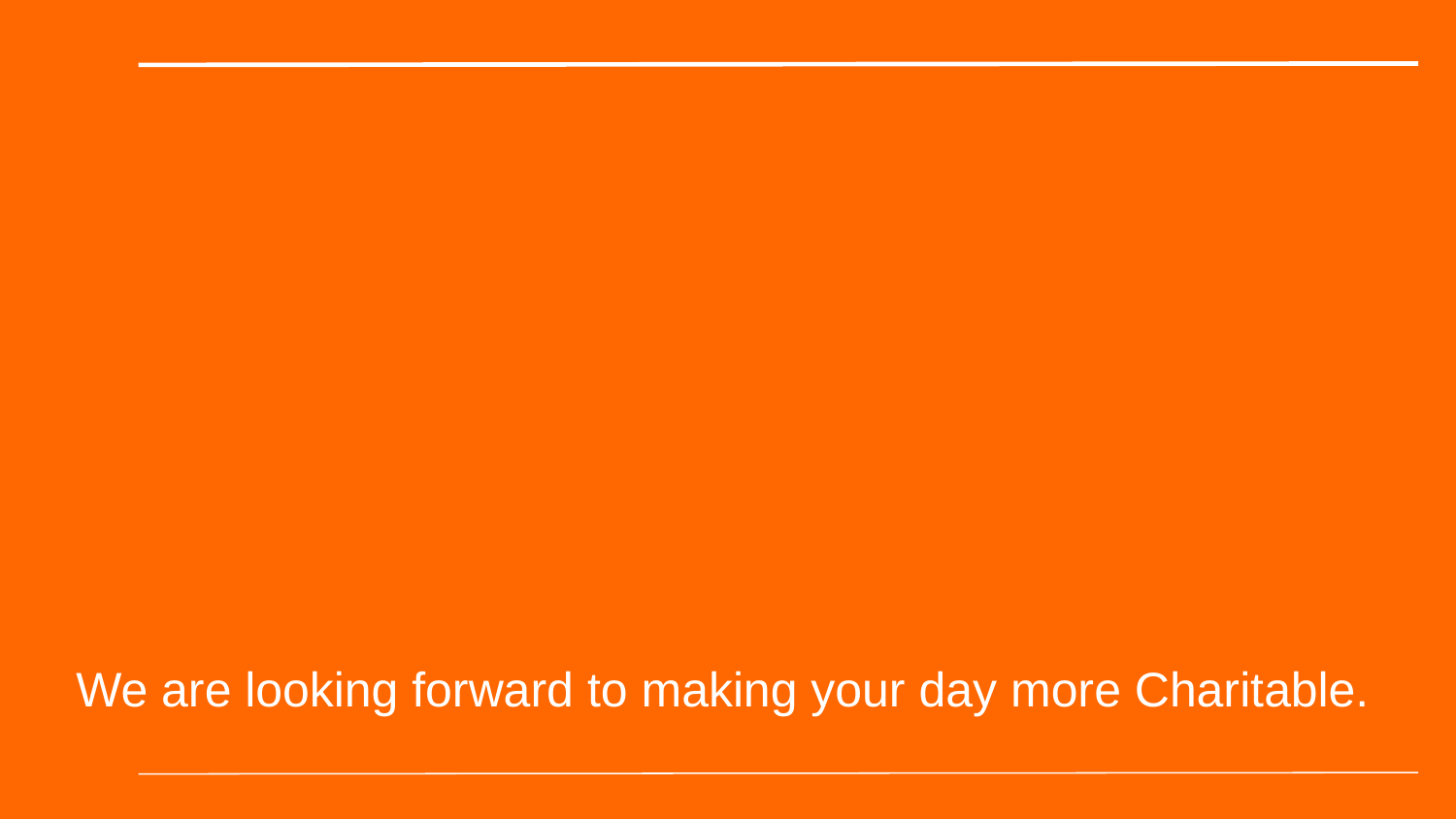

# We are looking forward to making your day more Charitable.